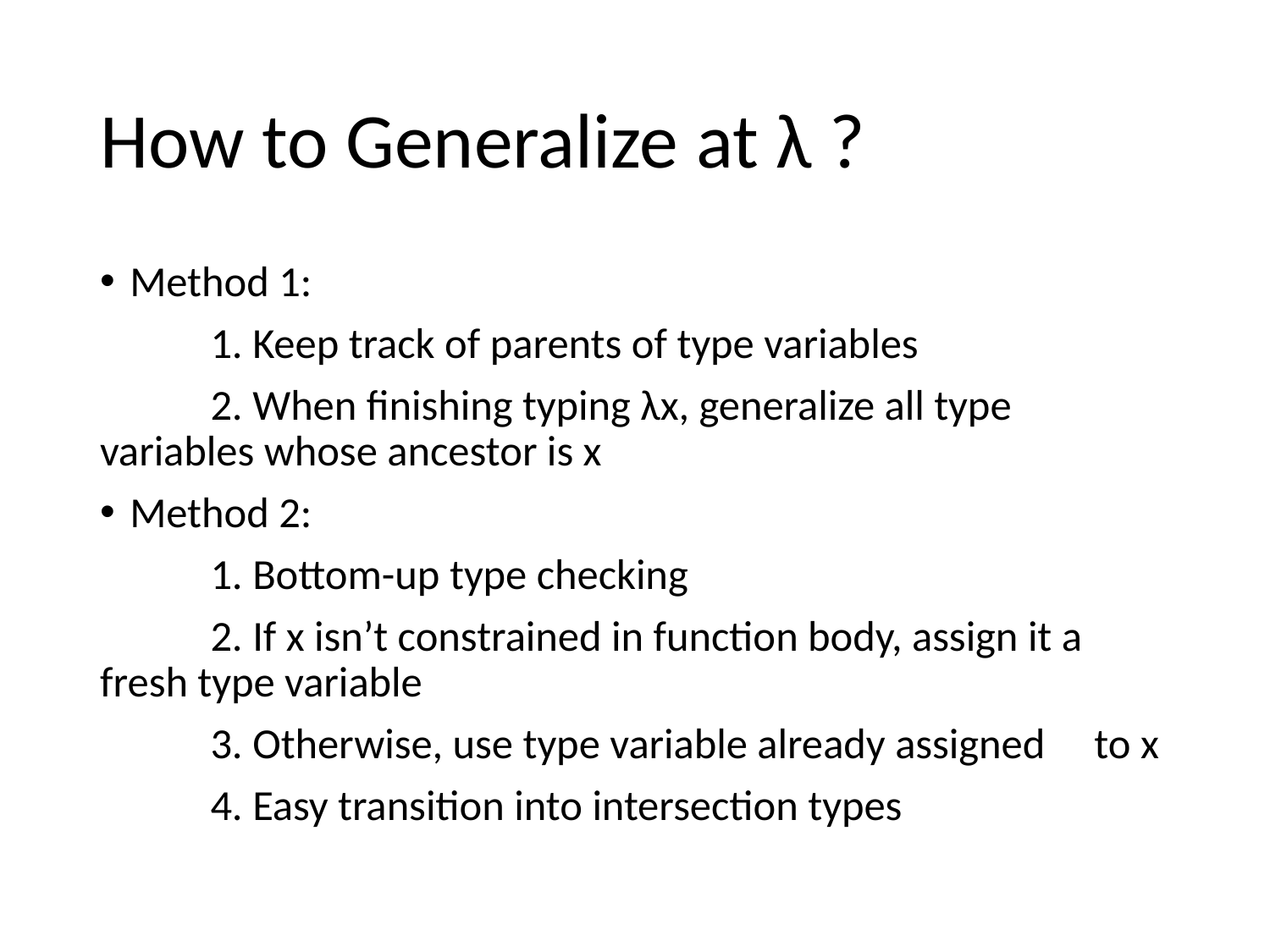

# How to Generalize at λ ?
Method 1:
	1. Keep track of parents of type variables
	2. When ﬁnishing typing λx, generalize all type 	variables whose ancestor is x
Method 2:
	1. Bottom-­up type checking
	2. If x isn’t constrained in function body, assign it a 	fresh type variable
	3. Otherwise, use type variable already assigned 	to x
	4. Easy transition into intersection types